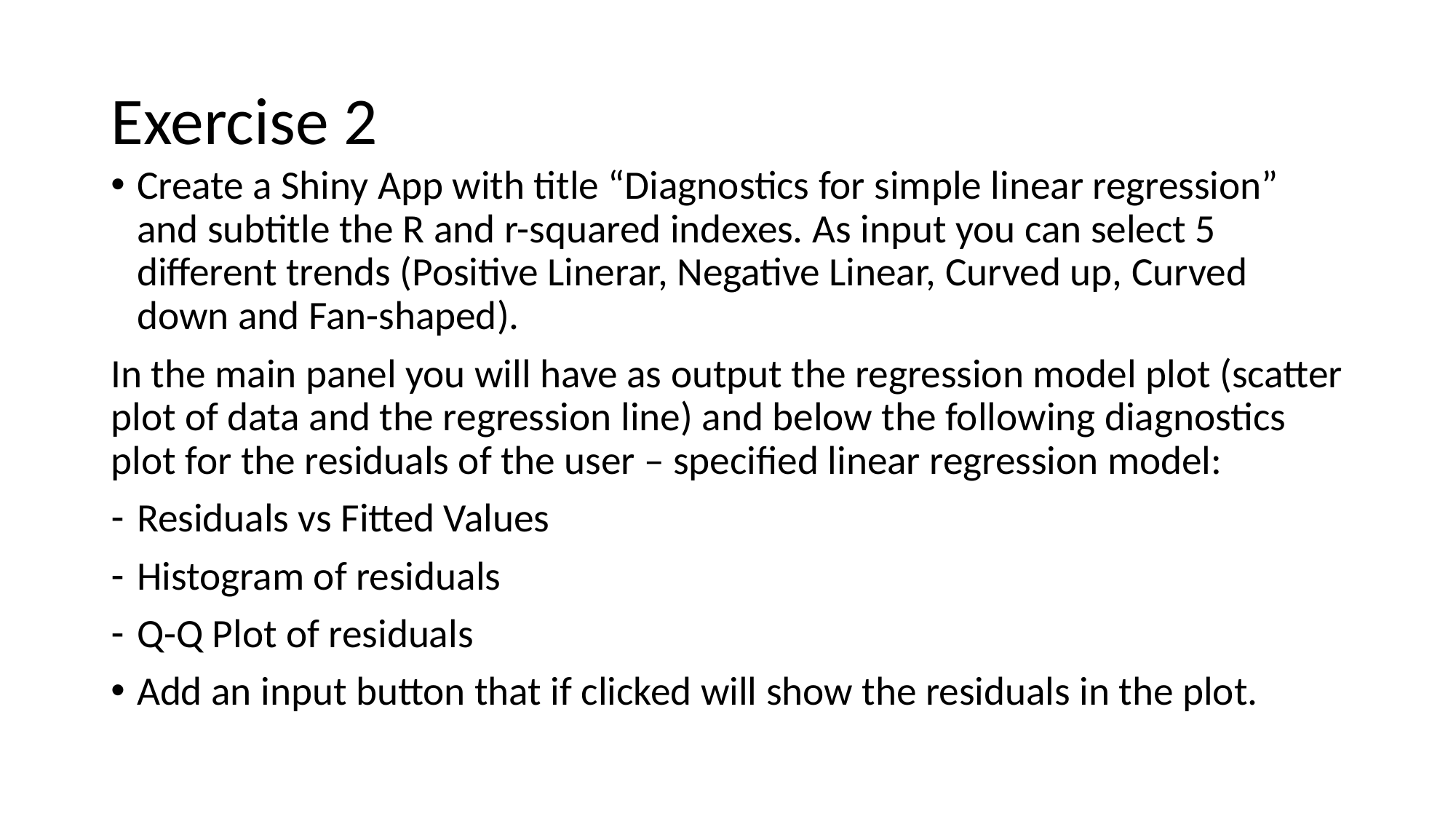

# Exercise 2
Create a Shiny App with title “Diagnostics for simple linear regression” and subtitle the R and r-squared indexes. As input you can select 5 different trends (Positive Linerar, Negative Linear, Curved up, Curved down and Fan-shaped).
In the main panel you will have as output the regression model plot (scatter plot of data and the regression line) and below the following diagnostics plot for the residuals of the user – specified linear regression model:
Residuals vs Fitted Values
Histogram of residuals
Q-Q Plot of residuals
Add an input button that if clicked will show the residuals in the plot.